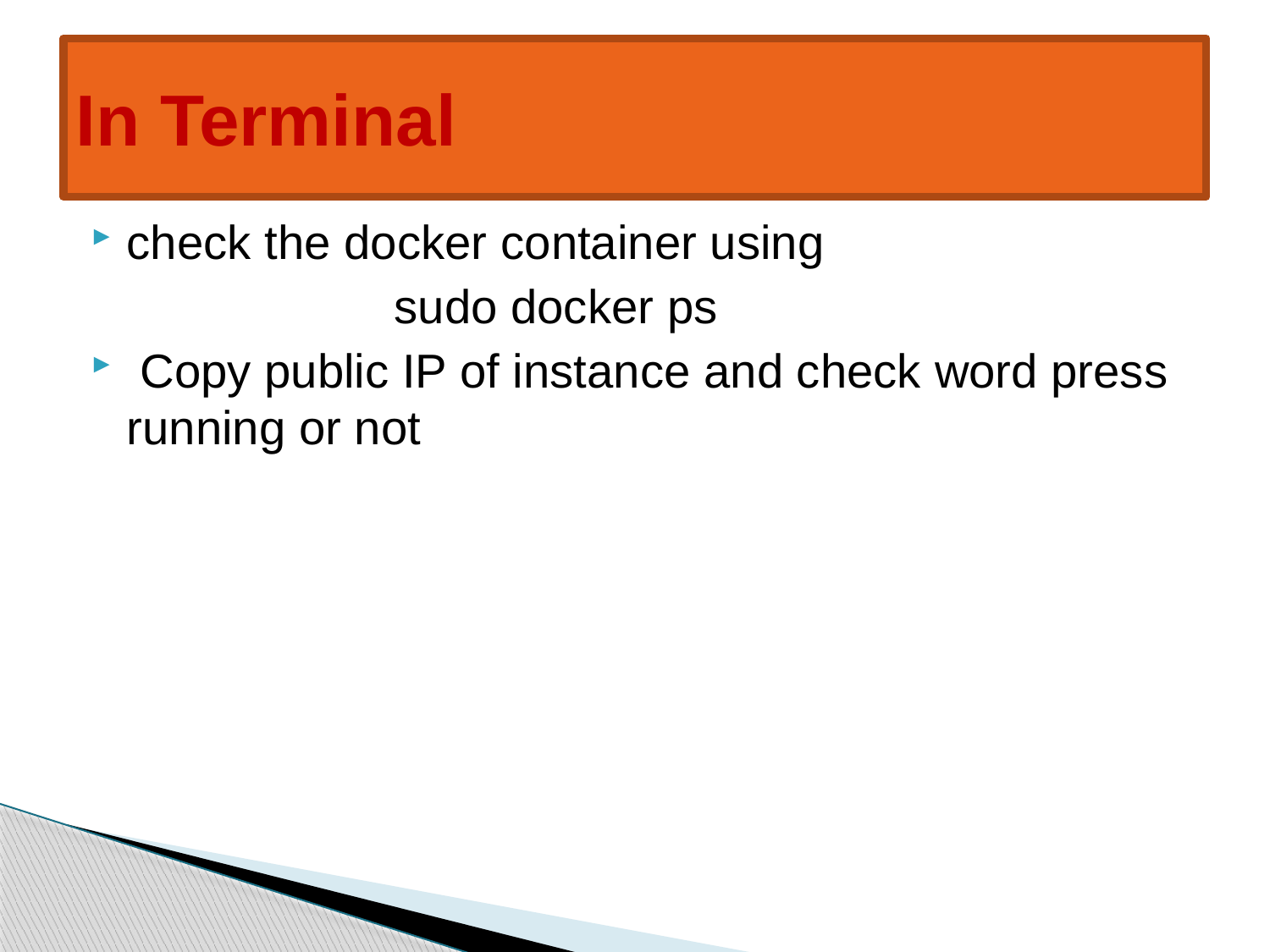

# In Terminal
check the docker container using
			 sudo docker ps
 Copy public IP of instance and check word press running or not